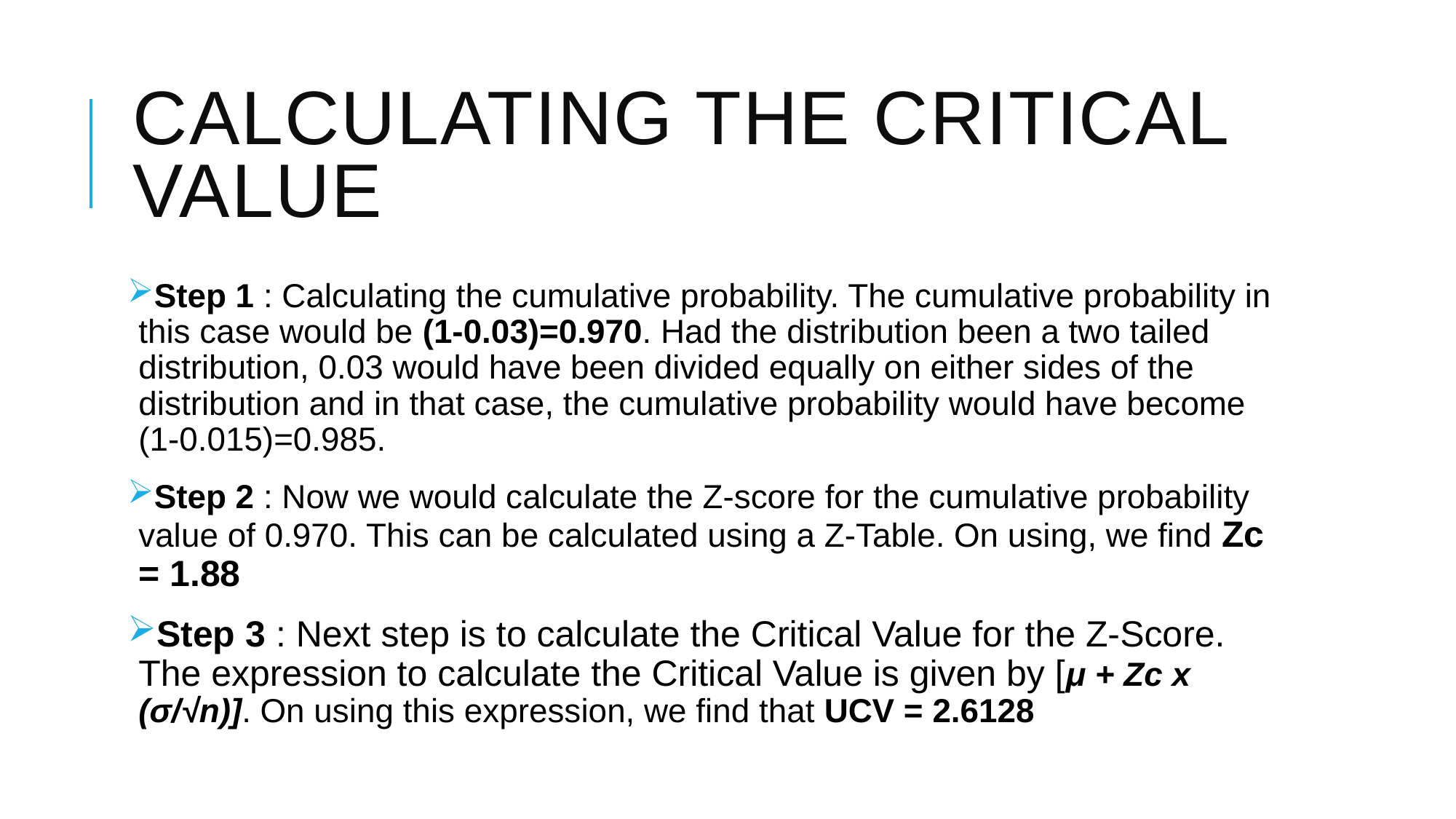

# Calculating the critical value
Step 1 : Calculating the cumulative probability. The cumulative probability in this case would be (1-0.03)=0.970. Had the distribution been a two tailed distribution, 0.03 would have been divided equally on either sides of the distribution and in that case, the cumulative probability would have become (1-0.015)=0.985.
Step 2 : Now we would calculate the Z-score for the cumulative probability value of 0.970. This can be calculated using a Z-Table. On using, we find Zc = 1.88
Step 3 : Next step is to calculate the Critical Value for the Z-Score. The expression to calculate the Critical Value is given by [μ + Zc x (σ/√n)]. On using this expression, we find that UCV = 2.6128